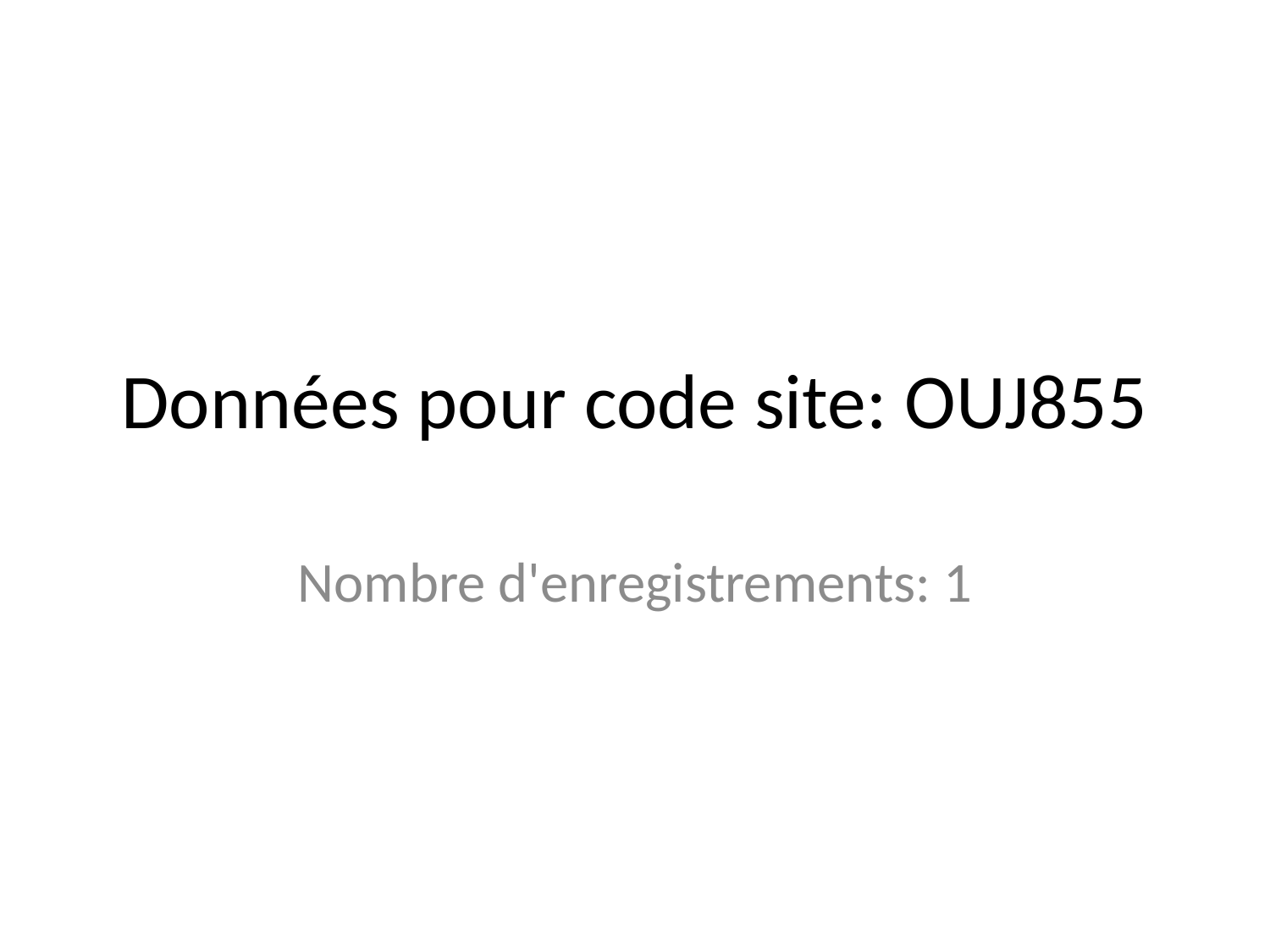

# Données pour code site: OUJ855
Nombre d'enregistrements: 1